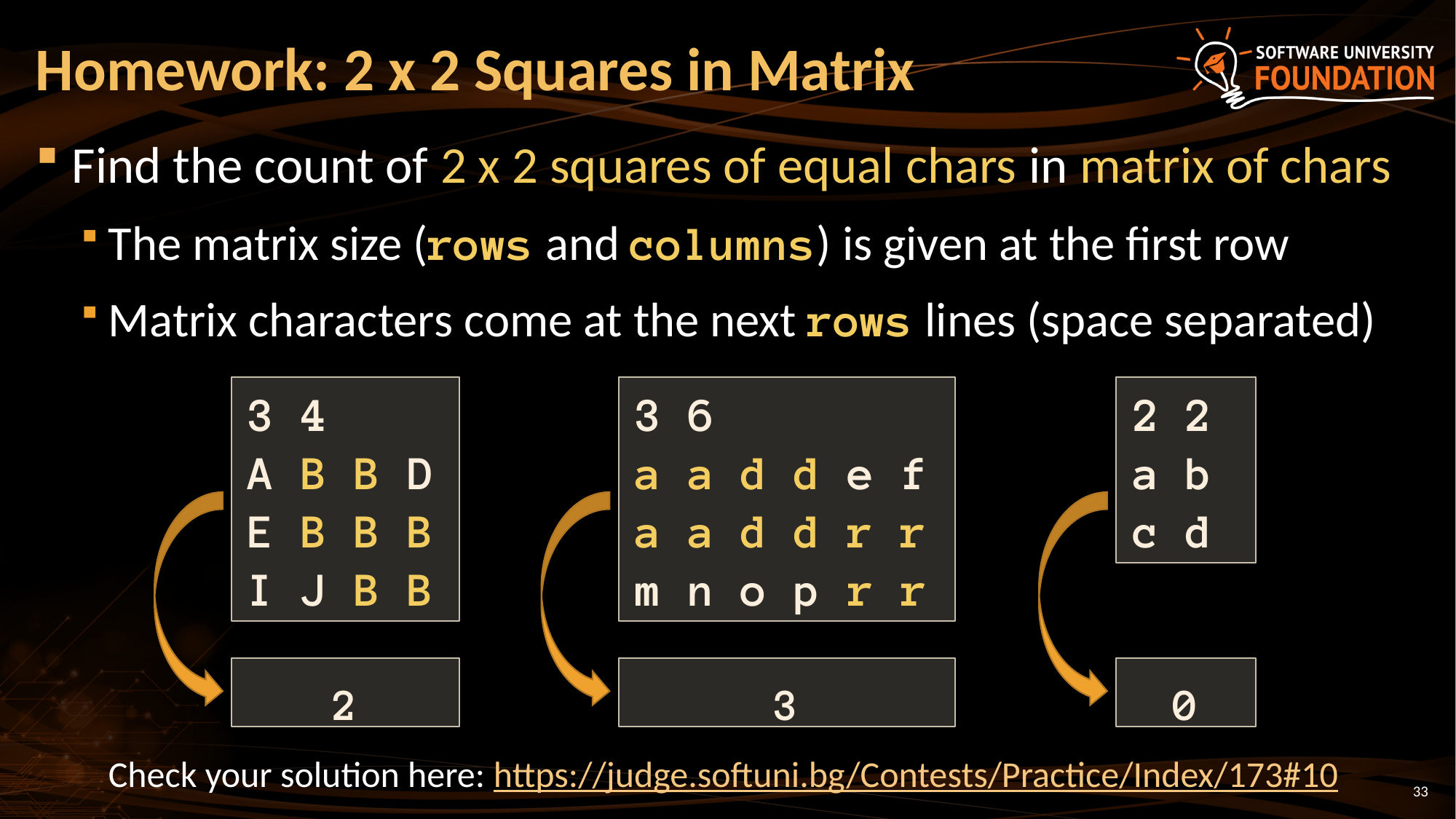

# Homework: 2 x 2 Squares in Matrix
Find the count of 2 x 2 squares of equal chars in matrix of chars
The matrix size (rows and columns) is given at the first row
Matrix characters come at the next rows lines (space separated)
3 4
A B B D
E B B B
I J B B
3 6
a a d d e f
a a d d r r
m n o p r r
2 2
a b
c d

2
3
0
Check your solution here: https://judge.softuni.bg/Contests/Practice/Index/173#10
33